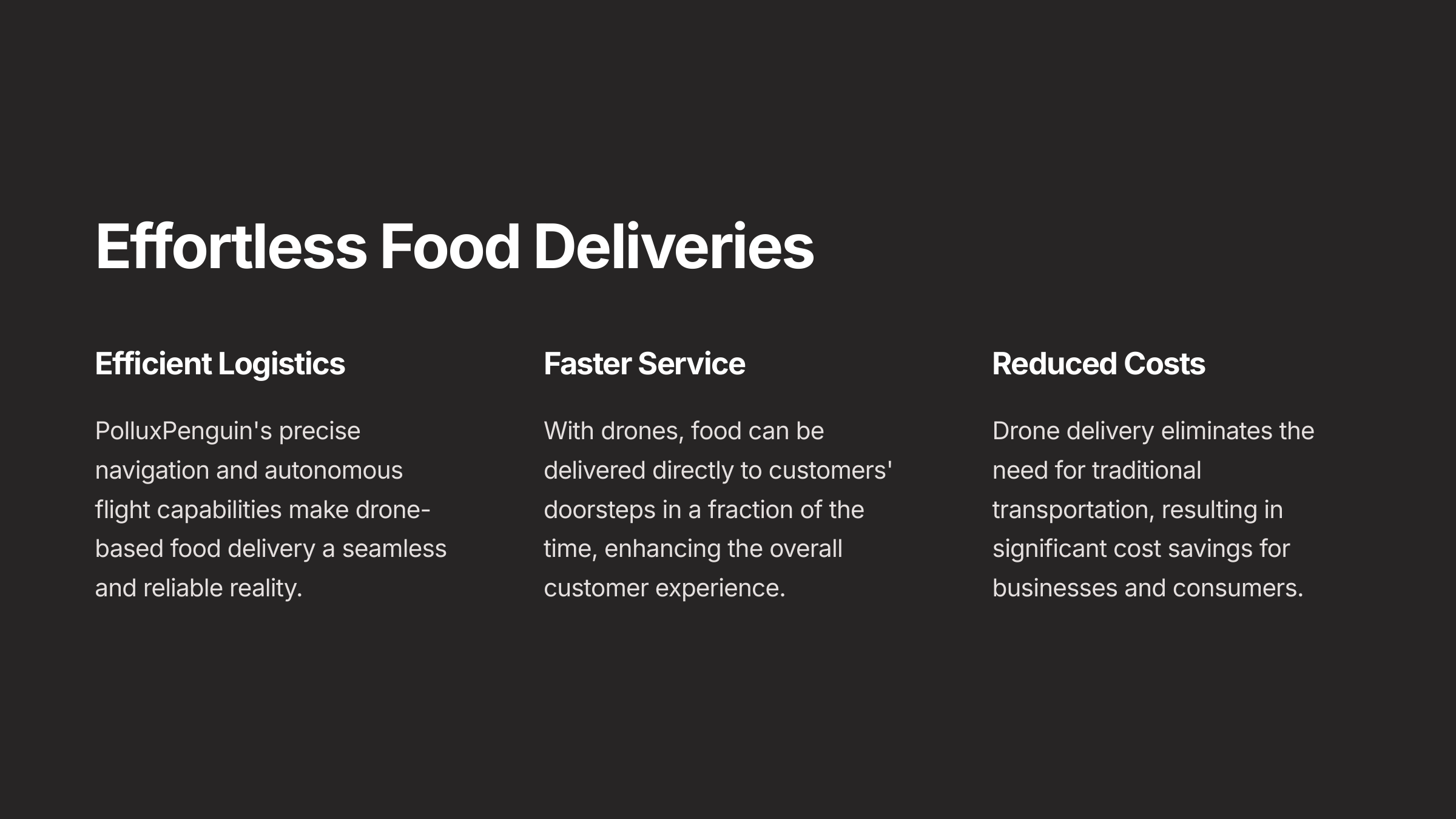

Effortless Food Deliveries
Efficient Logistics
Faster Service
Reduced Costs
PolluxPenguin's precise navigation and autonomous flight capabilities make drone-based food delivery a seamless and reliable reality.
With drones, food can be delivered directly to customers' doorsteps in a fraction of the time, enhancing the overall customer experience.
Drone delivery eliminates the need for traditional transportation, resulting in significant cost savings for businesses and consumers.